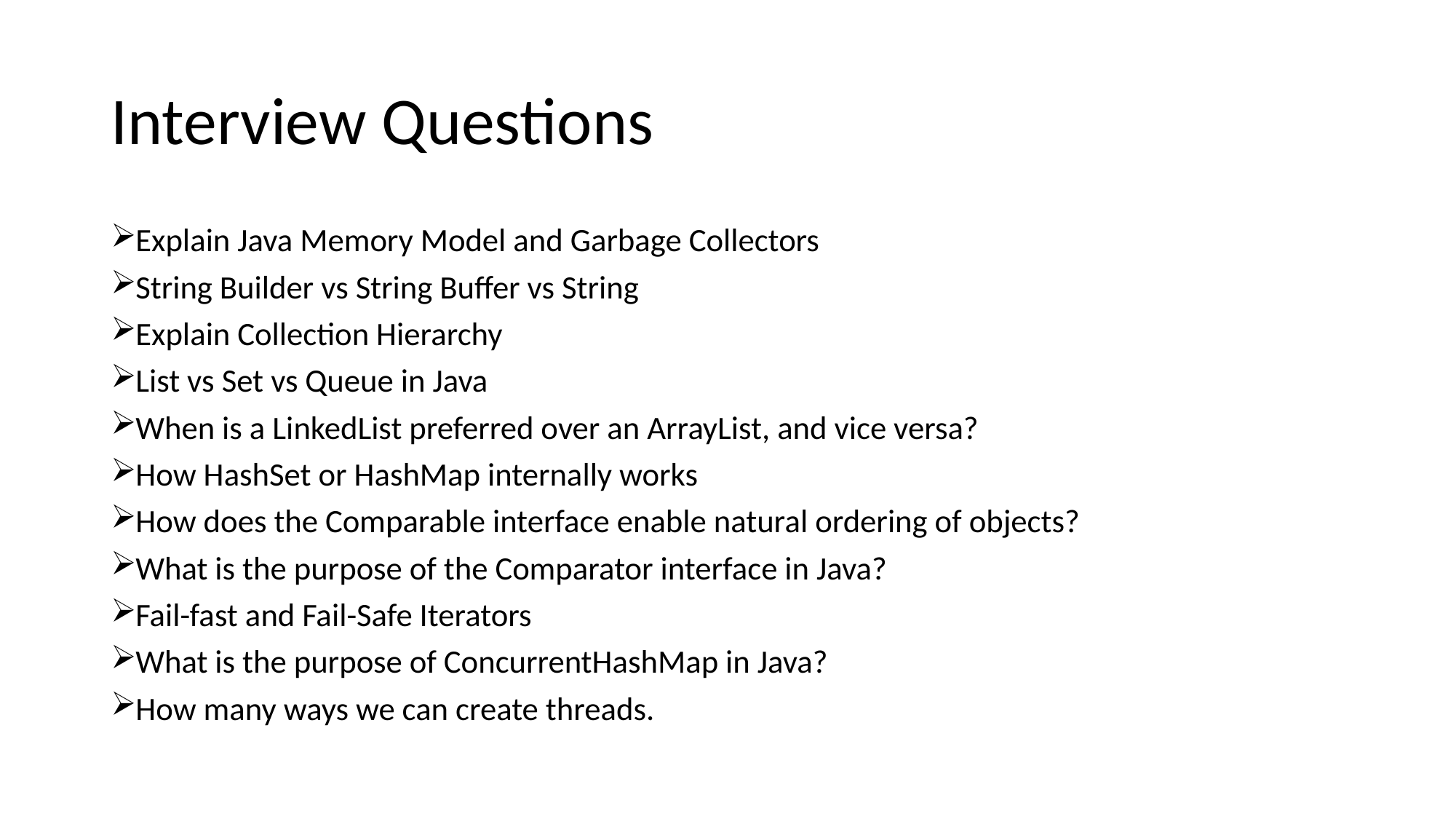

# Interview Questions
Explain Java Memory Model and Garbage Collectors
String Builder vs String Buffer vs String
Explain Collection Hierarchy
List vs Set vs Queue in Java
When is a LinkedList preferred over an ArrayList, and vice versa?
How HashSet or HashMap internally works
How does the Comparable interface enable natural ordering of objects?
What is the purpose of the Comparator interface in Java?
Fail-fast and Fail-Safe Iterators
What is the purpose of ConcurrentHashMap in Java?
How many ways we can create threads.